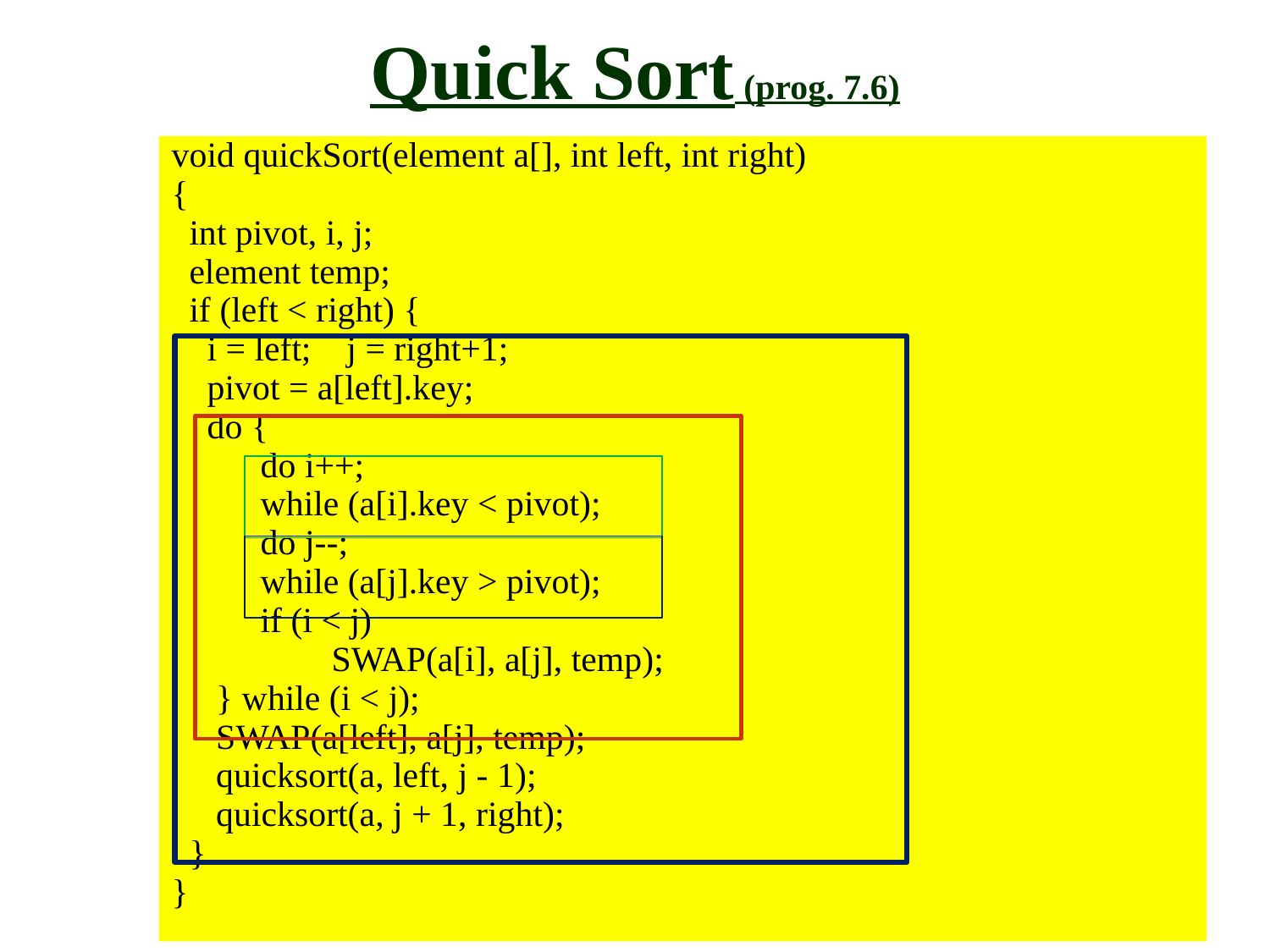

Quick Sort (prog. 7.6)
void quickSort(element a[], int left, int right)
{
  int pivot, i, j;
  element temp;
  if (left < right) {
    i = left;    j = right+1;
    pivot = a[left].key;
    do {
          do i++;
          while (a[i].key < pivot);
          do j--;
          while (a[j].key > pivot);
          if (i < j)
                  SWAP(a[i], a[j], temp);
     } while (i < j);
     SWAP(a[left], a[j], temp);
     quicksort(a, left, j - 1);
     quicksort(a, j + 1, right);
  }
}

34